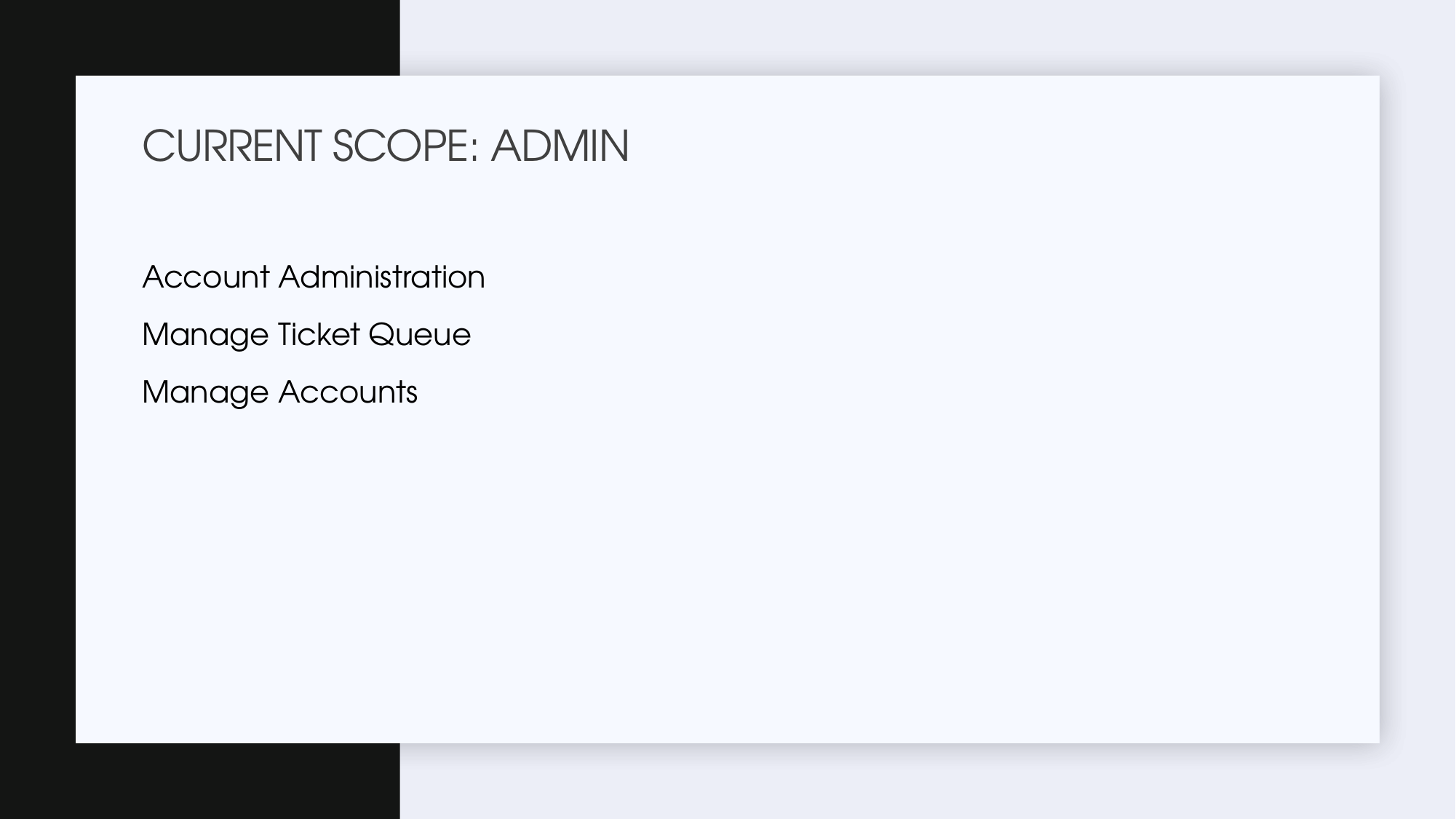

# Current Scope: Admin
Account Administration
Manage Ticket Queue
Manage Accounts